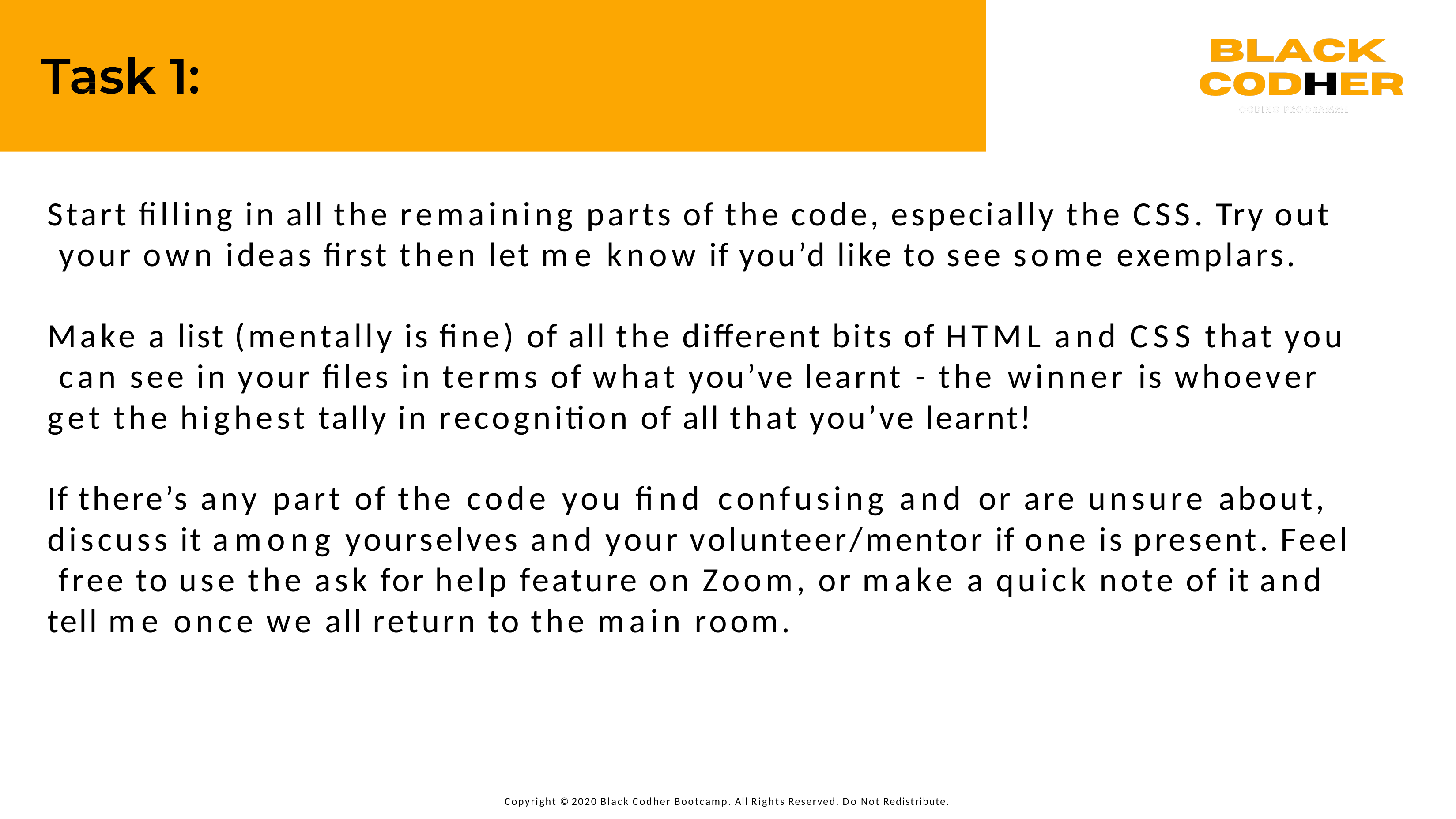

Start ﬁlling in all the remaining parts of the code, especially the CSS. Try out  your own ideas ﬁrst then let me know if you’d like to see some exemplars.

Make a list (mentally is ﬁne) of all the different bits of HTML and CSS that you  can see in your ﬁles in terms of what you’ve learnt	- the winner is whoever  get the highest tally in recognition of all that you’ve learnt!

If there’s any part of the code you ﬁnd confusing and or are unsure about,  discuss it among yourselves and your volunteer/mentor if one is present. Feel  free to use the ask for help feature on Zoom, or make a quick note of it and  tell me once we all return to the main room.
Copyright © 2020 Black Codher Bootcamp. All Rights Reserved. Do Not Redistribute.